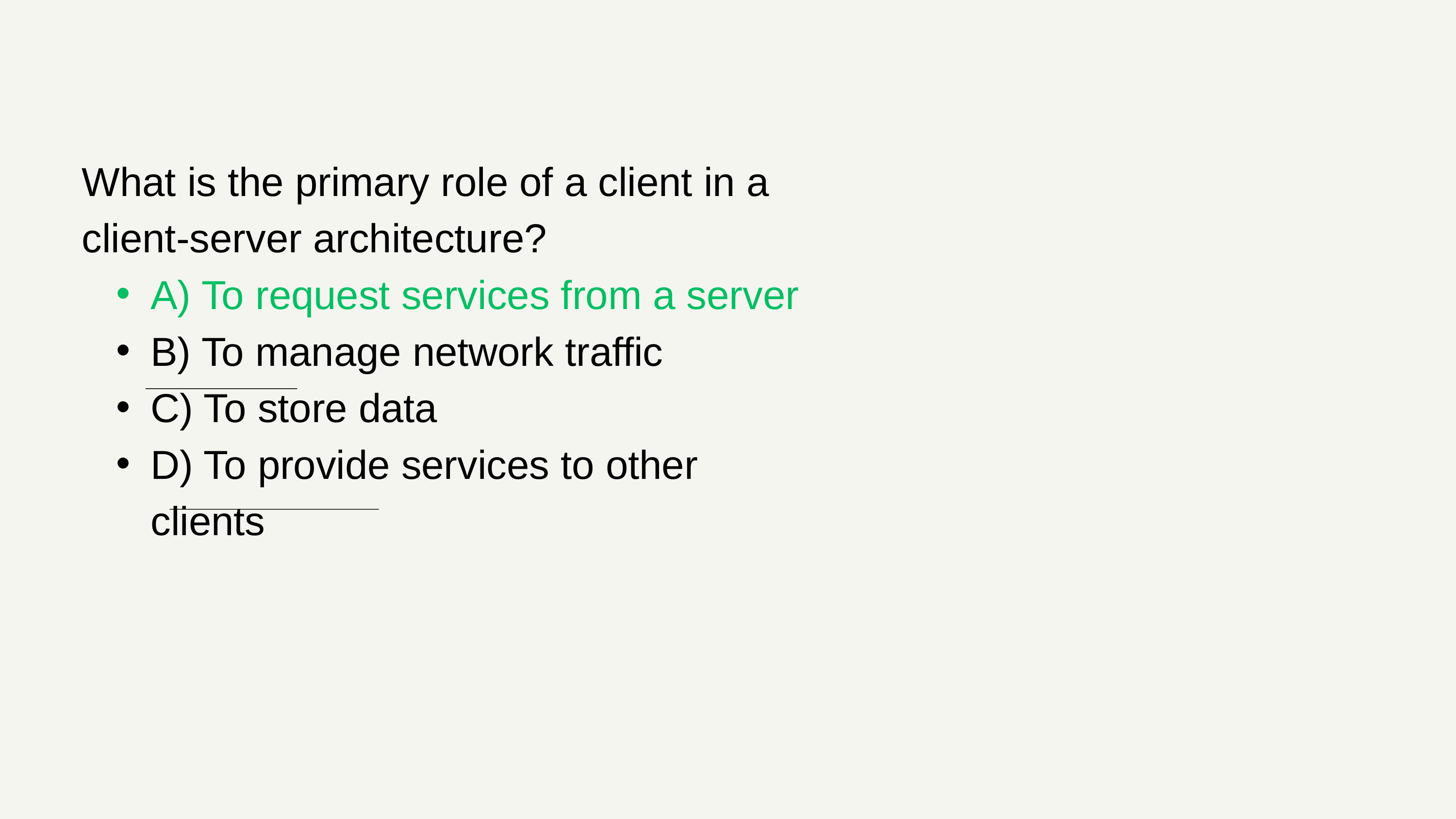

What is the primary role of a client in a client-server architecture?
A) To request services from a server
B) To manage network traffic
C) To store data
D) To provide services to other clients